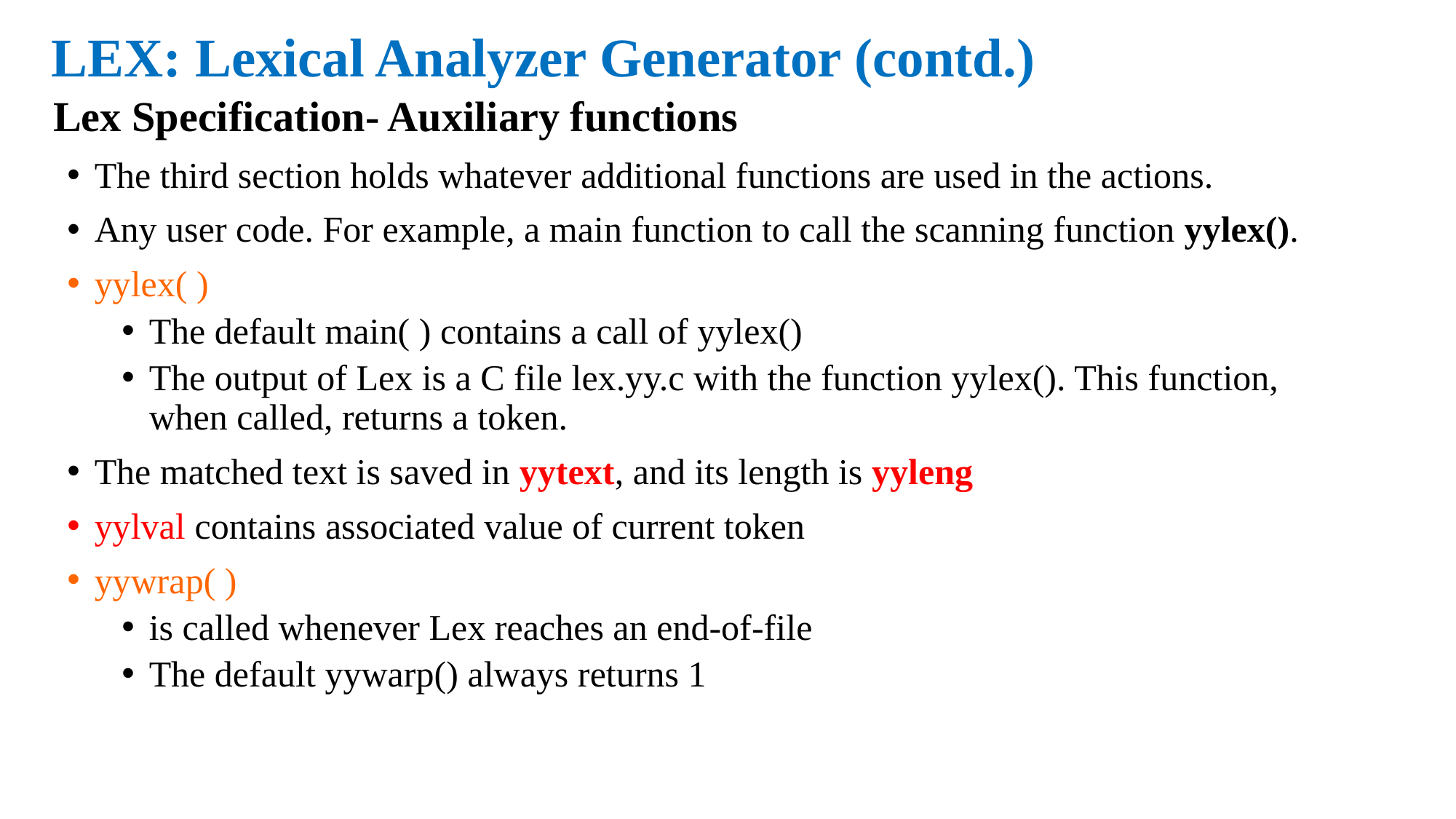

LEX: Lexical Analyzer Generator (contd.)
# Lex Specification- Auxiliary functions
The third section holds whatever additional functions are used in the actions.
Any user code. For example, a main function to call the scanning function yylex().
yylex( )
The default main( ) contains a call of yylex()
The output of Lex is a C file lex.yy.c with the function yylex(). This function, when called, returns a token.
The matched text is saved in yytext, and its length is yyleng
yylval contains associated value of current token
yywrap( )
is called whenever Lex reaches an end-of-file
The default yywarp() always returns 1